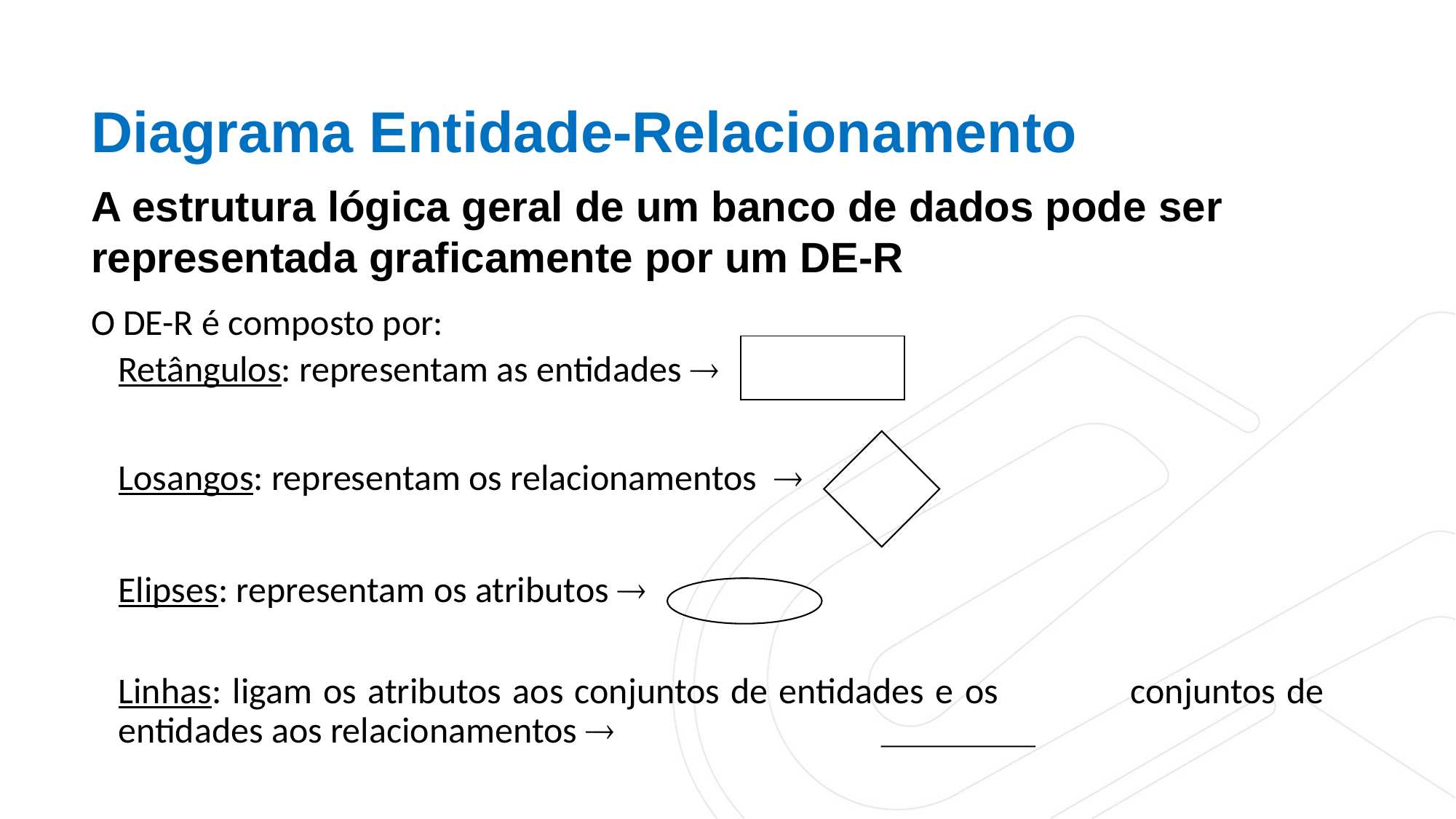

Diagrama Entidade-Relacionamento
A estrutura lógica geral de um banco de dados pode ser representada graficamente por um DE-R

O DE-R é composto por:
	Retângulos: representam as entidades →

	Losangos: representam os relacionamentos  →

	Elipses: representam os atributos →

	Linhas: ligam os atributos aos conjuntos de entidades e os 		conjuntos de entidades aos relacionamentos →